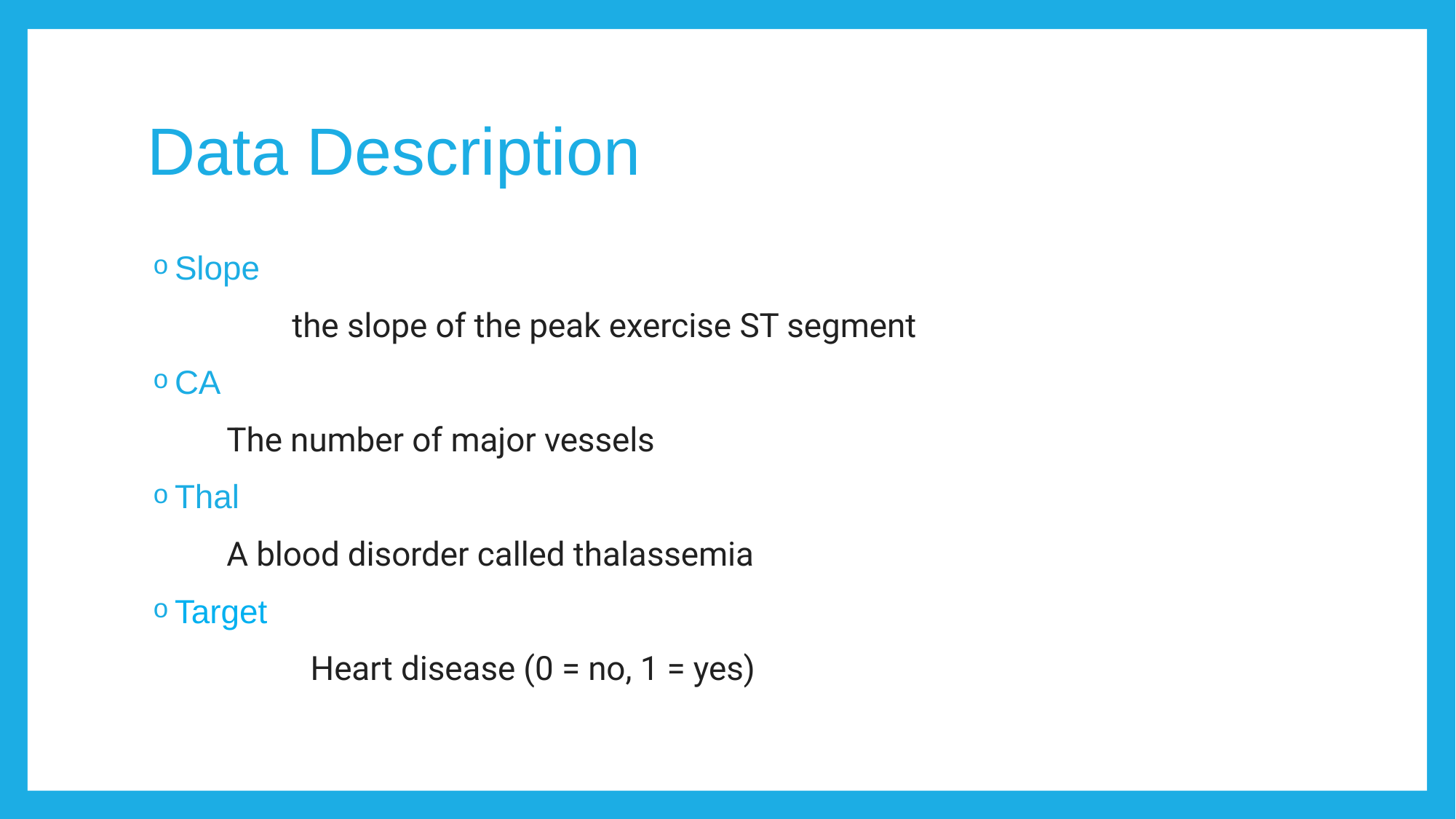

# Data Description
Slope
               the slope of the peak exercise ST segment
CA
         The number of major vessels
Thal
         A blood disorder called thalassemia
Target
                 Heart disease (0 = no, 1 = yes)